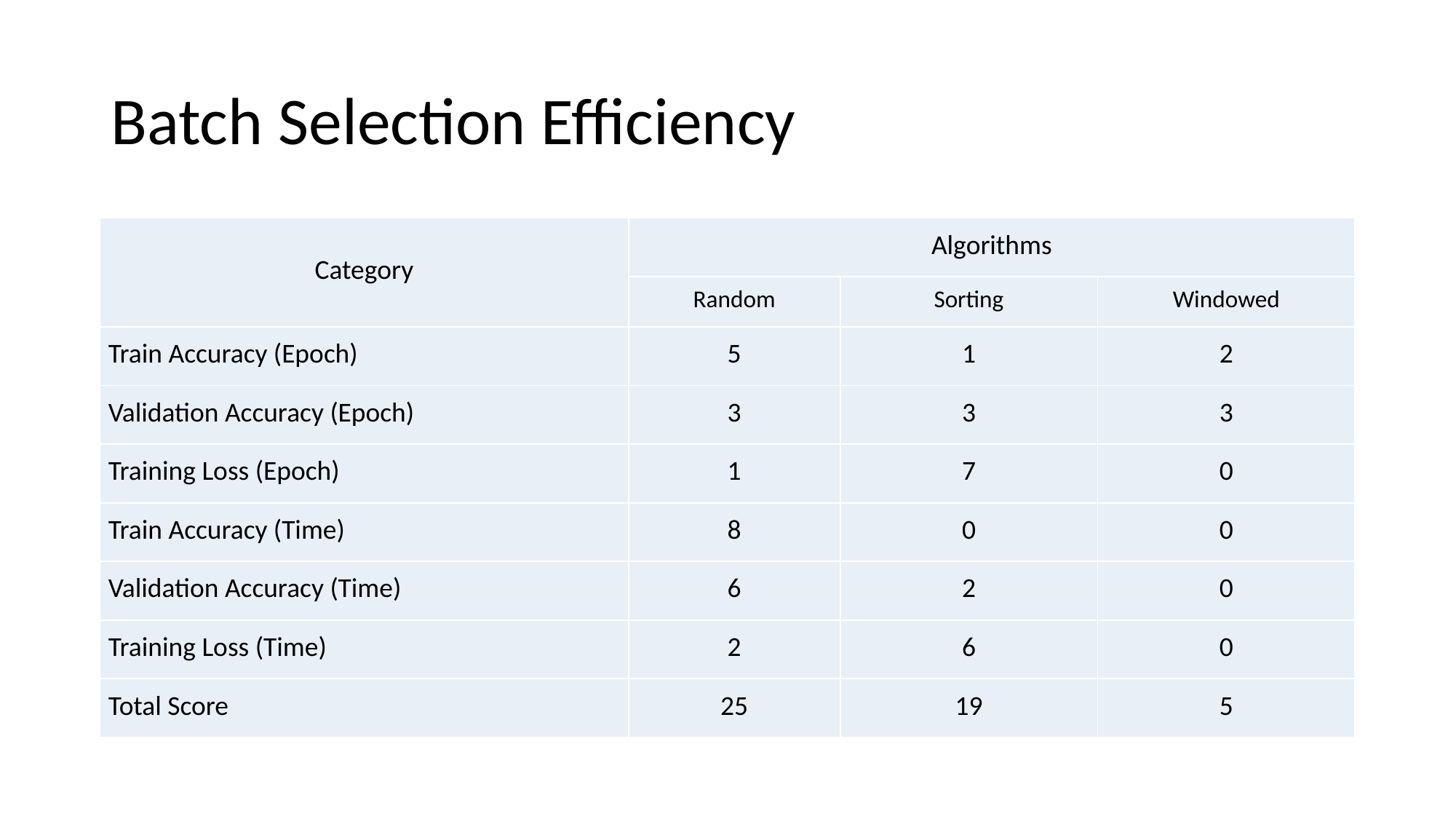

# Batch Selection Efficiency
| Category | Algorithms |  |  |
| --- | --- | --- | --- |
|  | Random | Sorting | Windowed |
| Train Accuracy (Epoch) | 5 | 1 | 2 |
| Validation Accuracy (Epoch) | 3 | 3 | 3 |
| Training Loss (Epoch) | 1 | 7 | 0 |
| Train Accuracy (Time) | 8 | 0 | 0 |
| Validation Accuracy (Time) | 6 | 2 | 0 |
| Training Loss (Time) | 2 | 6 | 0 |
| Total Score | 25 | 19 | 5 |